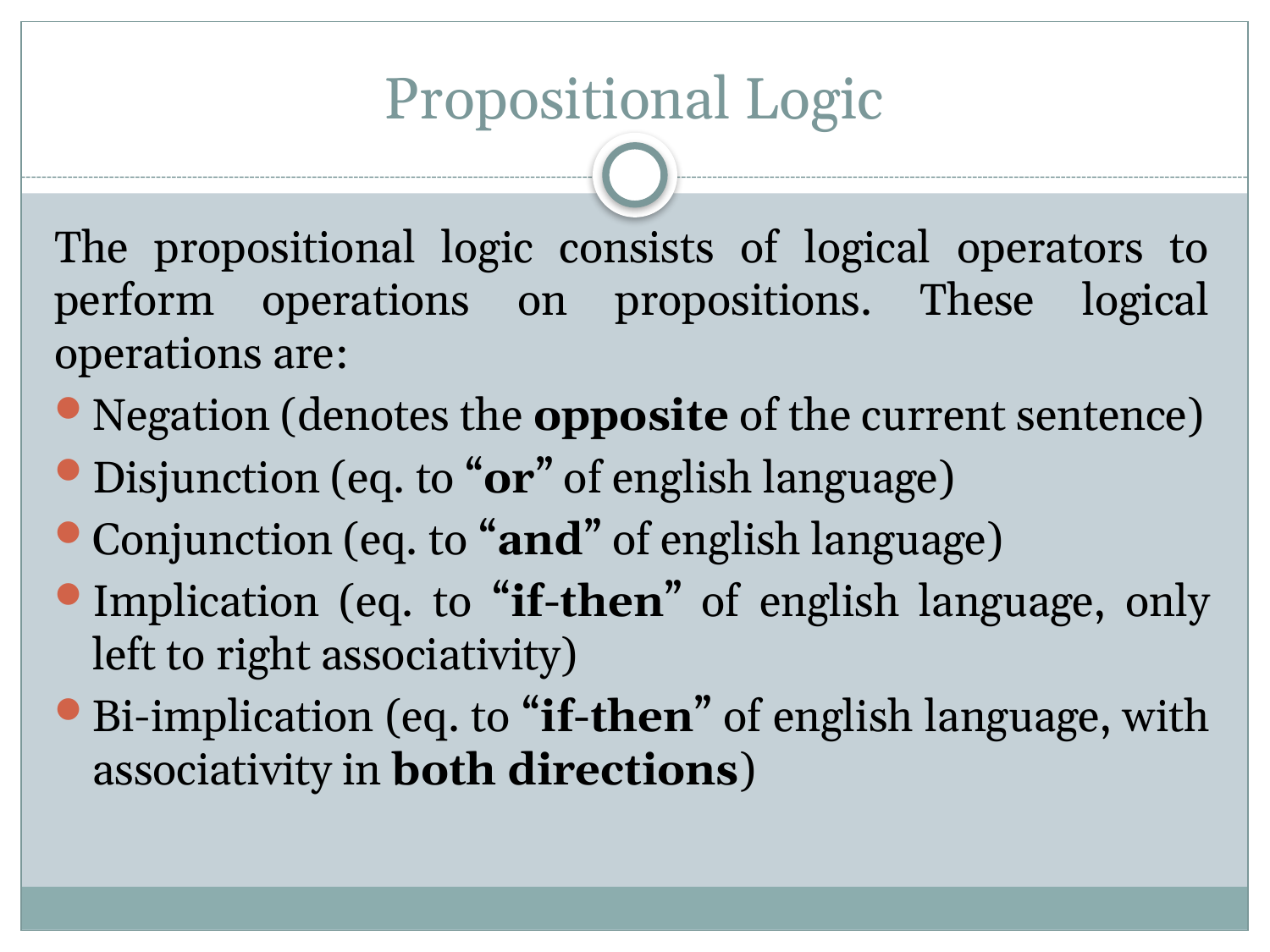

# Propositional Logic
The propositional logic consists of logical operators to perform operations on propositions. These logical operations are:
Negation (denotes the opposite of the current sentence)
Disjunction (eq. to “or” of english language)
Conjunction (eq. to “and” of english language)
Implication (eq. to “if-then” of english language, only left to right associativity)
Bi-implication (eq. to “if-then” of english language, with associativity in both directions)